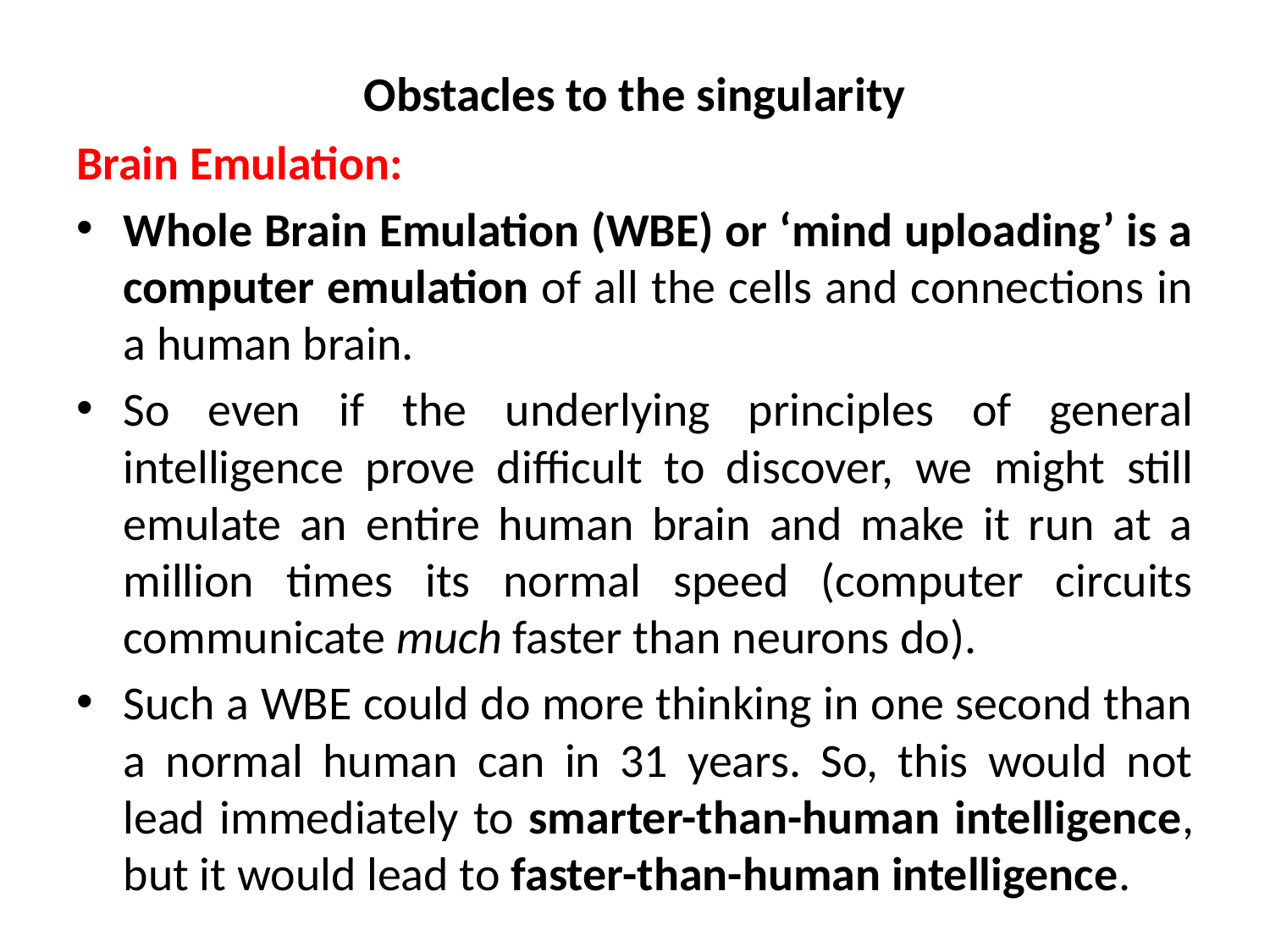

# Obstacles to the singularity
Brain Emulation:
Whole Brain Emulation (WBE) or ‘mind uploading’ is a computer emulation of all the cells and connections in a human brain.
So even if the underlying principles of general intelligence prove difficult to discover, we might still emulate an entire human brain and make it run at a million times its normal speed (computer circuits communicate much faster than neurons do).
Such a WBE could do more thinking in one second than a normal human can in 31 years. So, this would not lead immediately to smarter-than-human intelligence, but it would lead to faster-than-human intelligence.